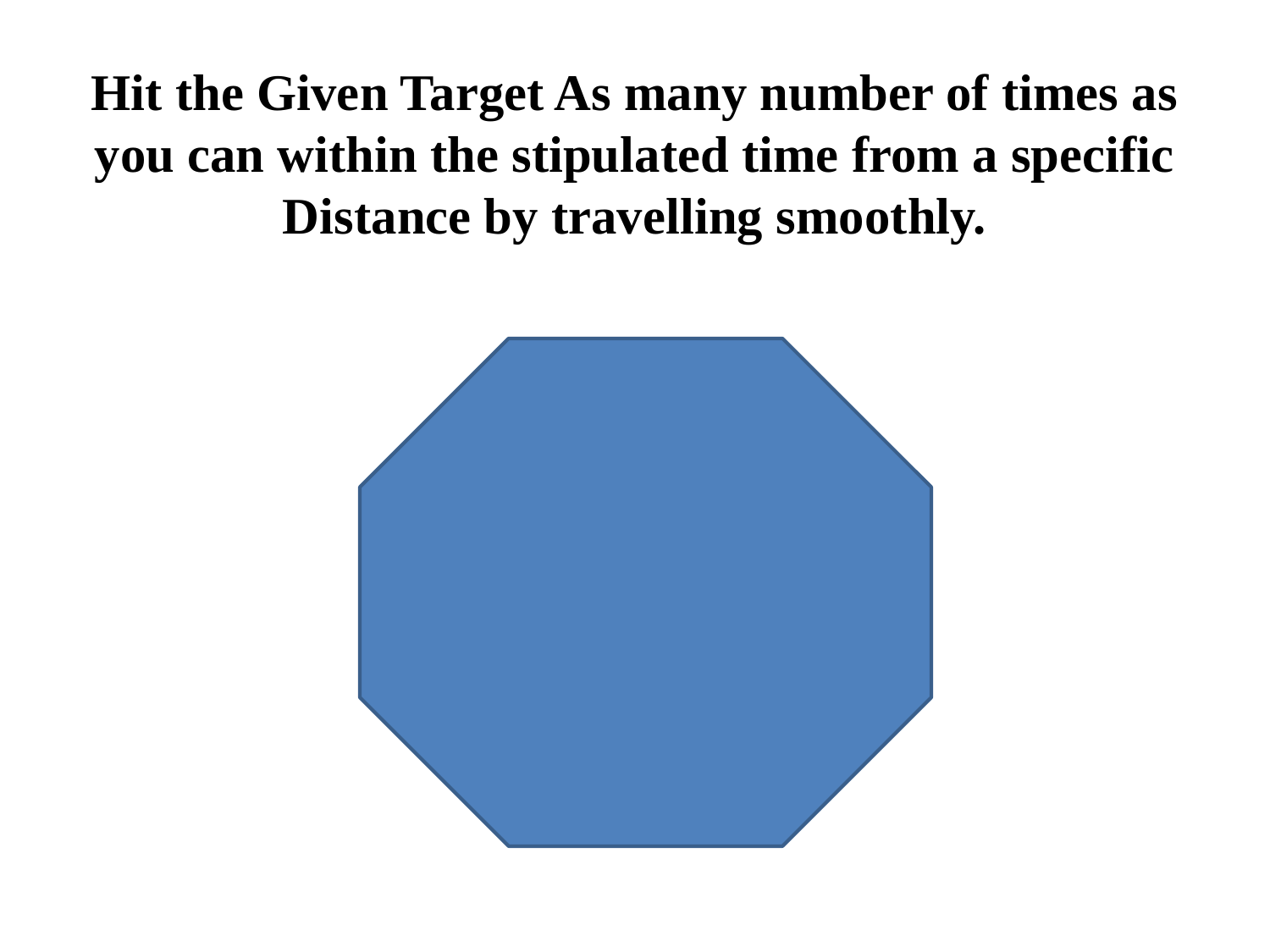

Hit the Given Target As many number of times as you can within the stipulated time from a specific Distance by travelling smoothly.